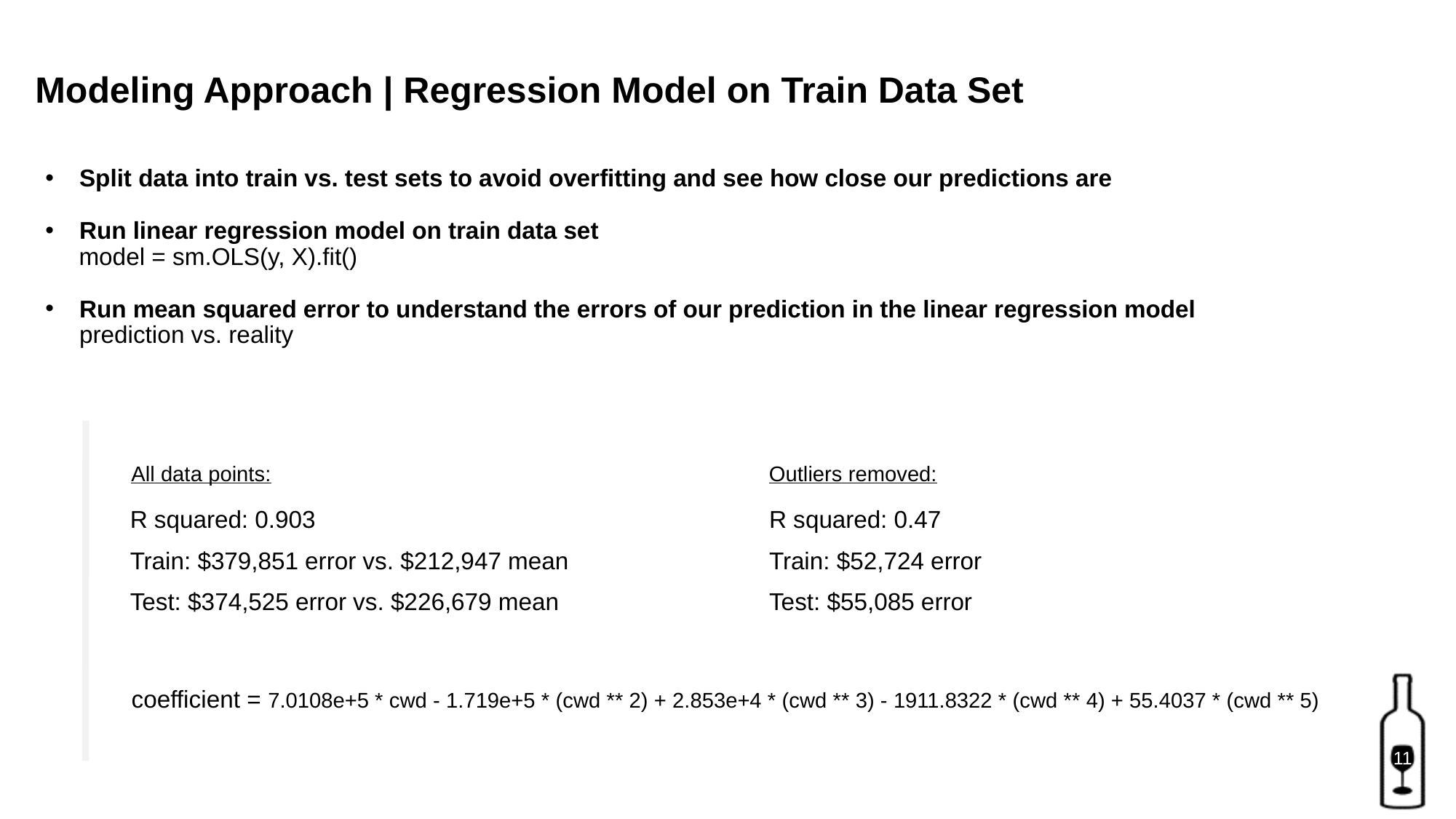

Modeling Approach | Regression Model on Train Data Set
Split data into train vs. test sets to avoid overfitting and see how close our predictions are

Run linear regression model on train data set
     model = sm.OLS(y, X).fit()

Run mean squared error to understand the errors of our prediction in the linear regression model prediction vs. reality
All data points:
Outliers removed:
R squared: 0.903
Train: $379,851 error vs. $212,947 mean
Test: $374,525 error vs. $226,679 mean
R squared: 0.47
Train: $52,724 error vs. $34,815 mean
Test: $55,085 error
coefficient = 7.0108e+5 * cwd - 1.719e+5 * (cwd ** 2) + 2.853e+4 * (cwd ** 3) - 1911.8322 * (cwd ** 4) + 55.4037 * (cwd ** 5)
11